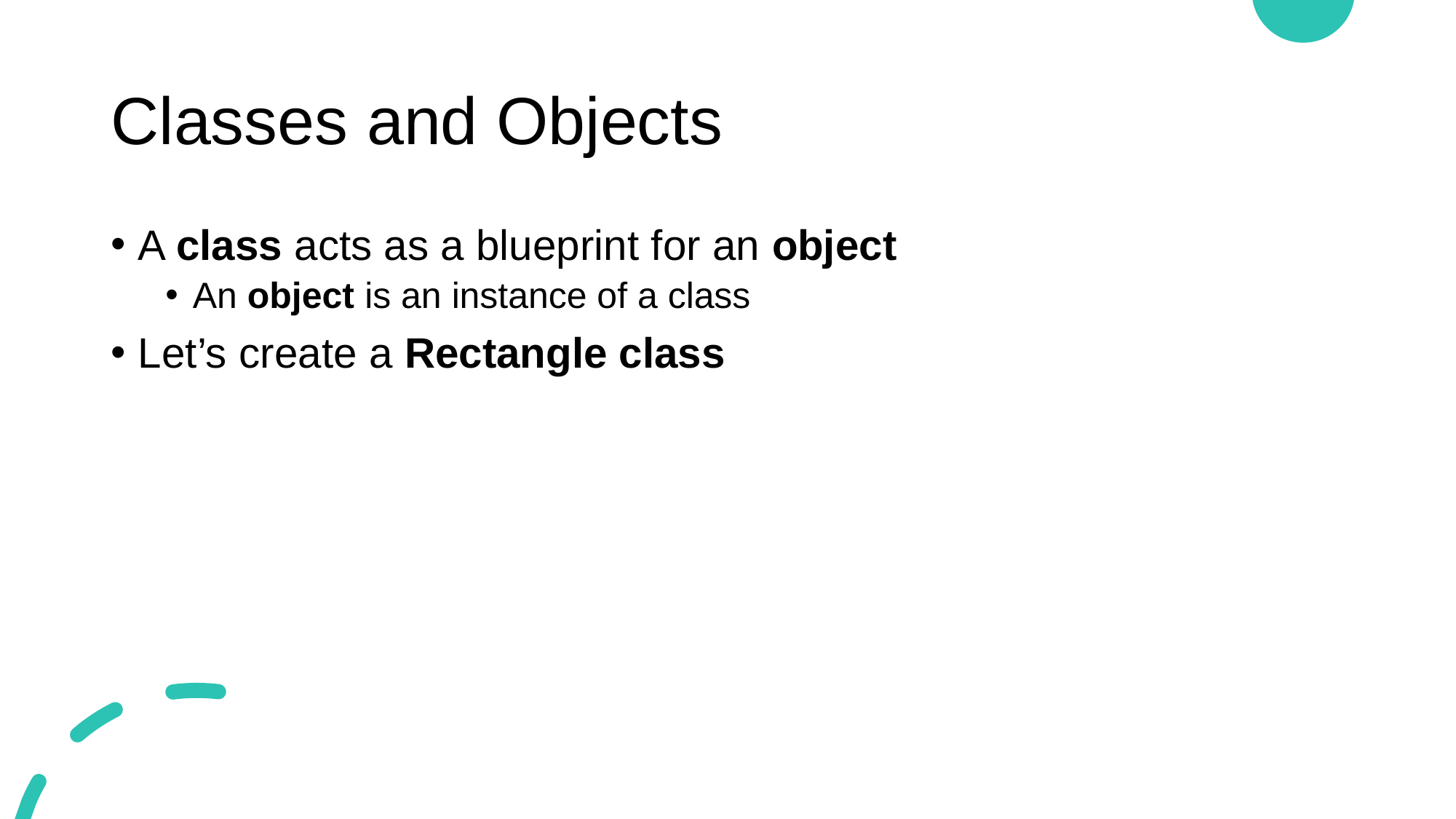

# Classes and Objects
A class acts as a blueprint for an object
An object is an instance of a class
Let’s create a Rectangle class